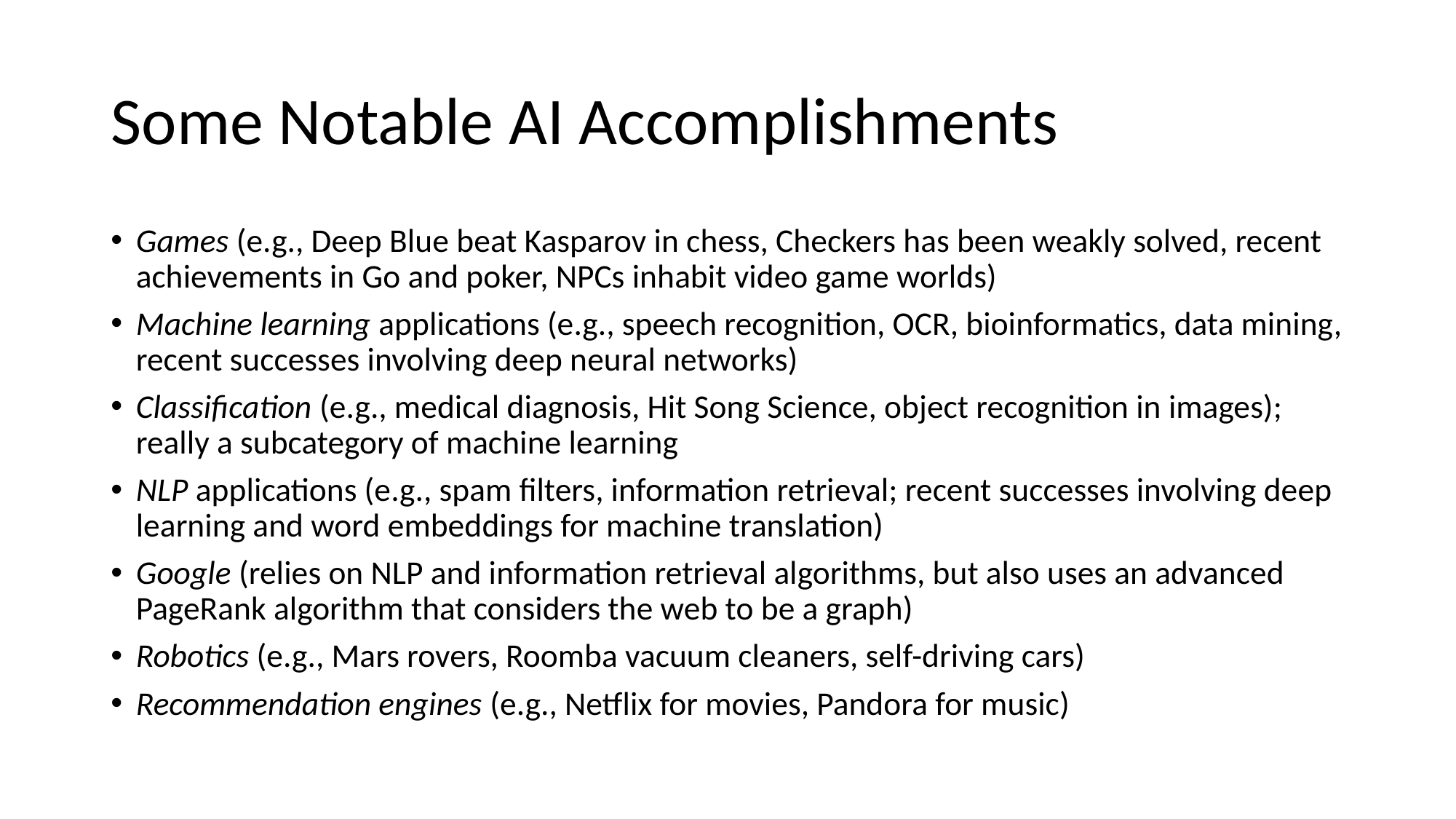

# Some Notable AI Accomplishments
Games (e.g., Deep Blue beat Kasparov in chess, Checkers has been weakly solved, recent achievements in Go and poker, NPCs inhabit video game worlds)
Machine learning applications (e.g., speech recognition, OCR, bioinformatics, data mining, recent successes involving deep neural networks)
Classification (e.g., medical diagnosis, Hit Song Science, object recognition in images); really a subcategory of machine learning
NLP applications (e.g., spam filters, information retrieval; recent successes involving deep learning and word embeddings for machine translation)
Google (relies on NLP and information retrieval algorithms, but also uses an advanced PageRank algorithm that considers the web to be a graph)
Robotics (e.g., Mars rovers, Roomba vacuum cleaners, self-driving cars)
Recommendation engines (e.g., Netflix for movies, Pandora for music)